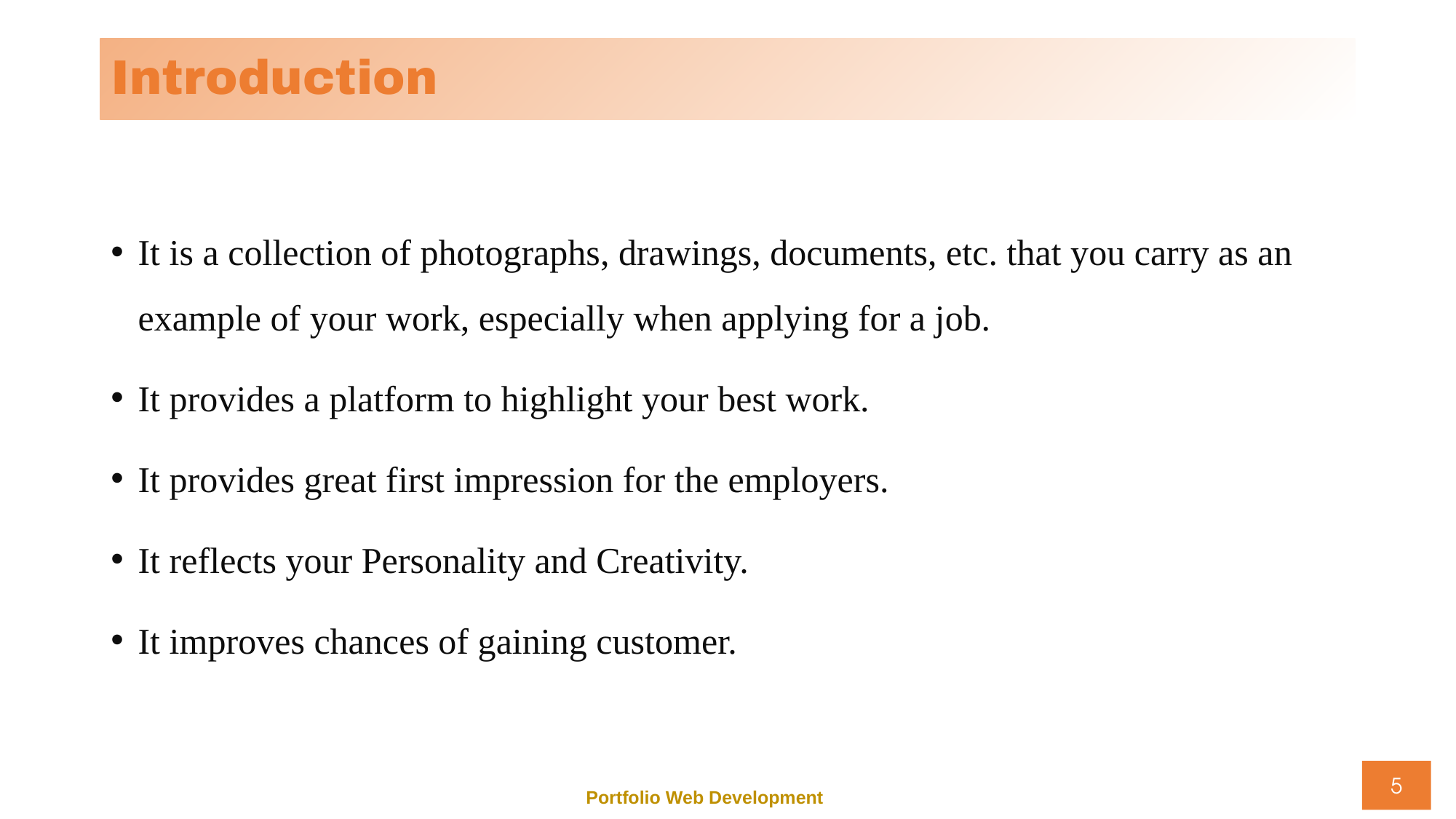

Introduction

It is a collection of photographs, drawings, documents, etc. that you carry as an example of your work, especially when applying for a job.
It provides a platform to highlight your best work.
It provides great first impression for the employers.
It reflects your Personality and Creativity.
It improves chances of gaining customer.

5
Portfolio Web Development